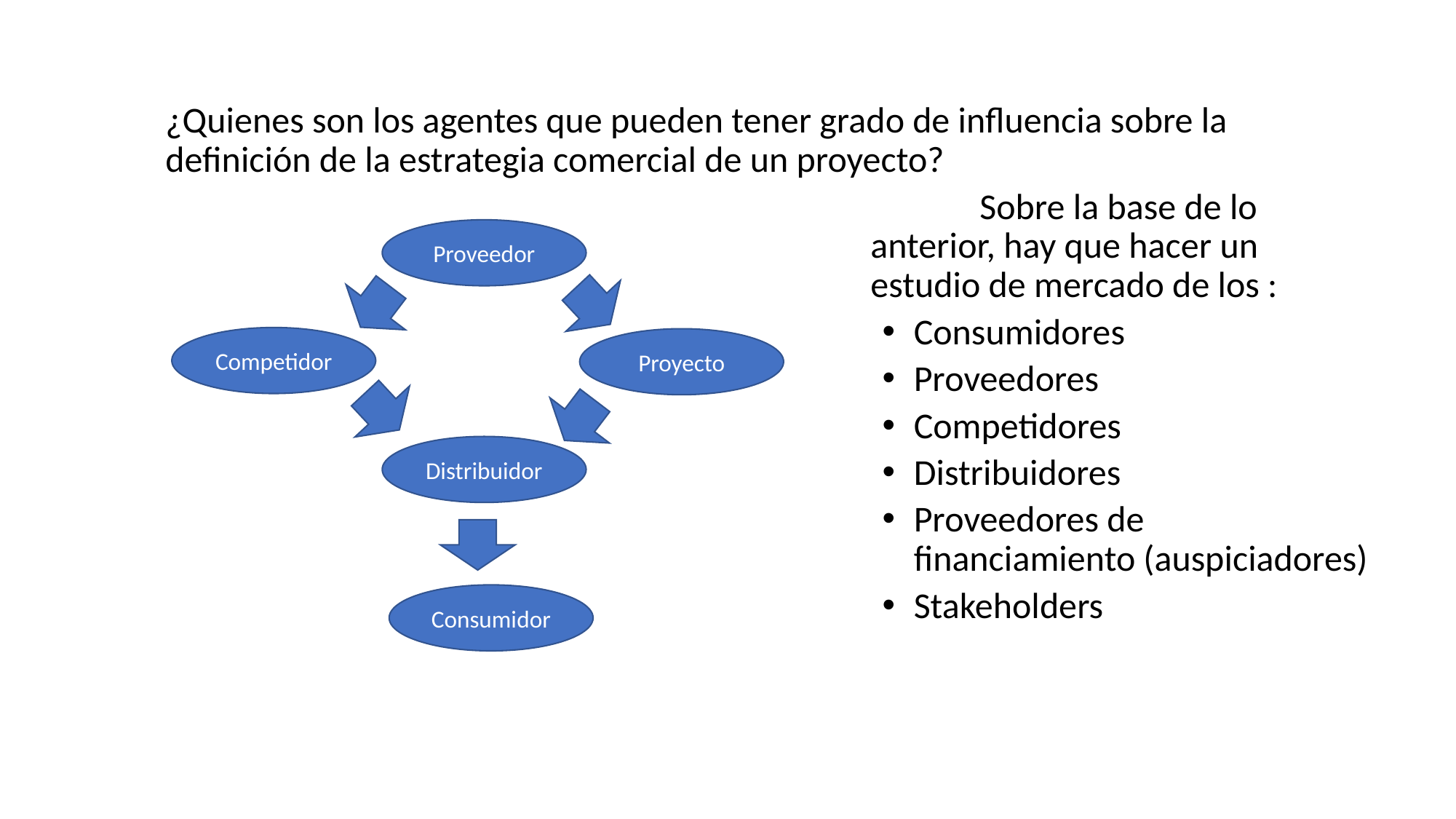

¿Quienes son los agentes que pueden tener grado de influencia sobre la definición de la estrategia comercial de un proyecto?
		Sobre la base de lo anterior, hay que hacer un estudio de mercado de los :
Consumidores
Proveedores
Competidores
Distribuidores
Proveedores de financiamiento (auspiciadores)
Stakeholders

Proveedor

Competidor
Proyecto

Distribuidor

Consumidor